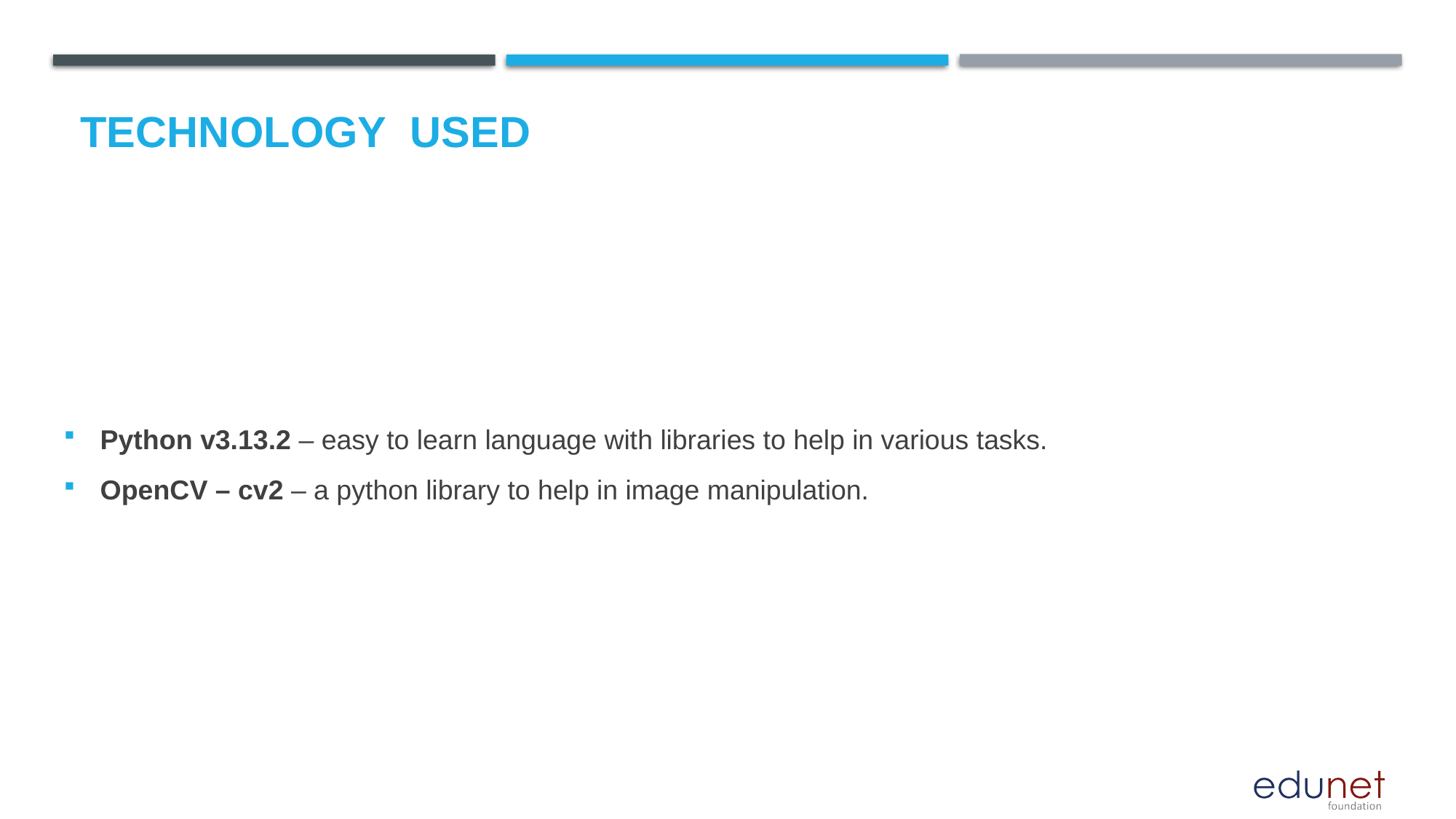

# Technology  used
Python v3.13.2 – easy to learn language with libraries to help in various tasks.
OpenCV – cv2 – a python library to help in image manipulation.